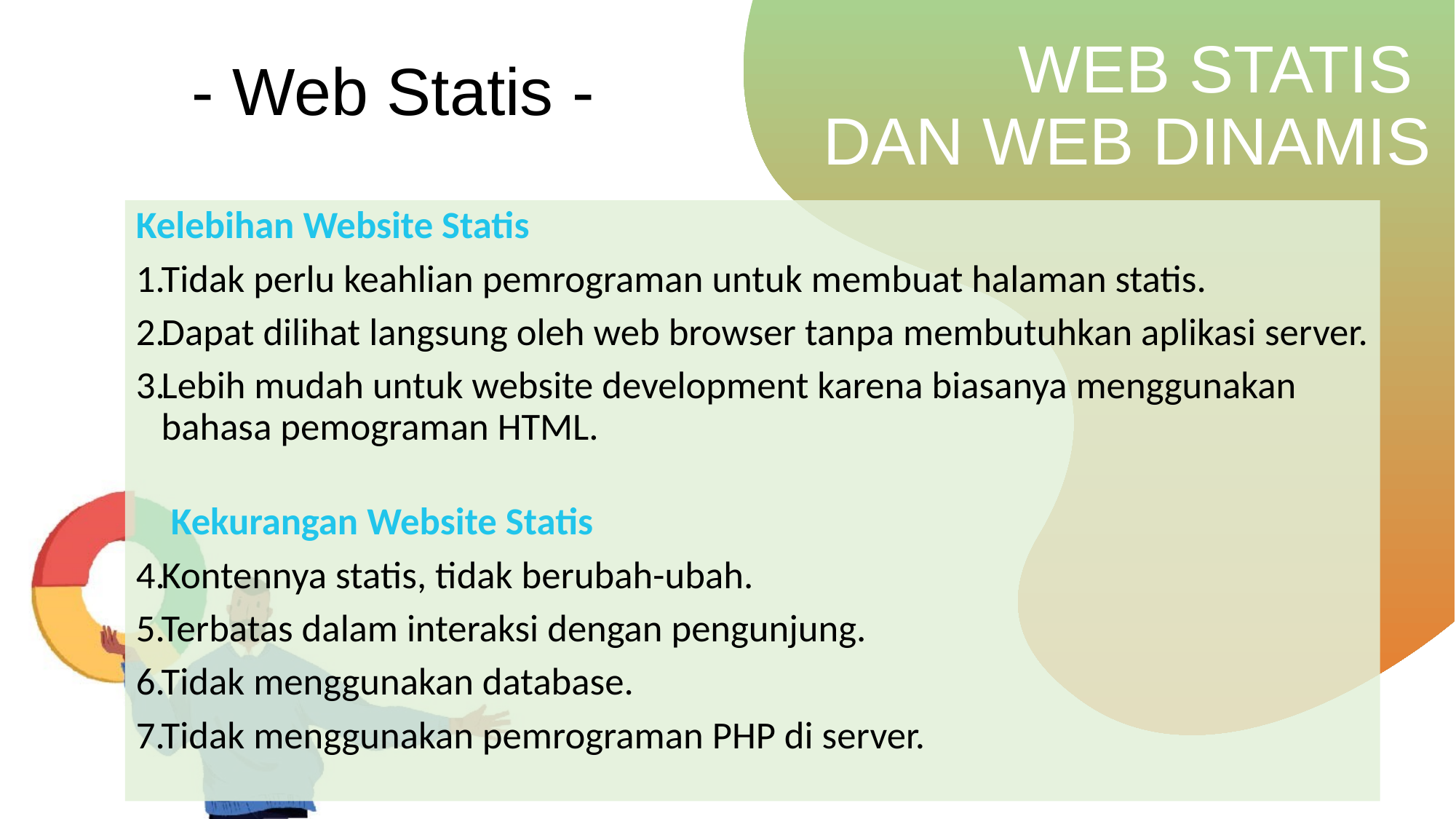

- Web Statis -
# WEB STATIS DAN WEB DINAMIS
Kelebihan Website Statis
Tidak perlu keahlian pemrograman untuk membuat halaman statis.
Dapat dilihat langsung oleh web browser tanpa membutuhkan aplikasi server.
Lebih mudah untuk website development karena biasanya menggunakan bahasa pemograman HTML.
    Kekurangan Website Statis
Kontennya statis, tidak berubah-ubah.
Terbatas dalam interaksi dengan pengunjung.
Tidak menggunakan database.
Tidak menggunakan pemrograman PHP di server.